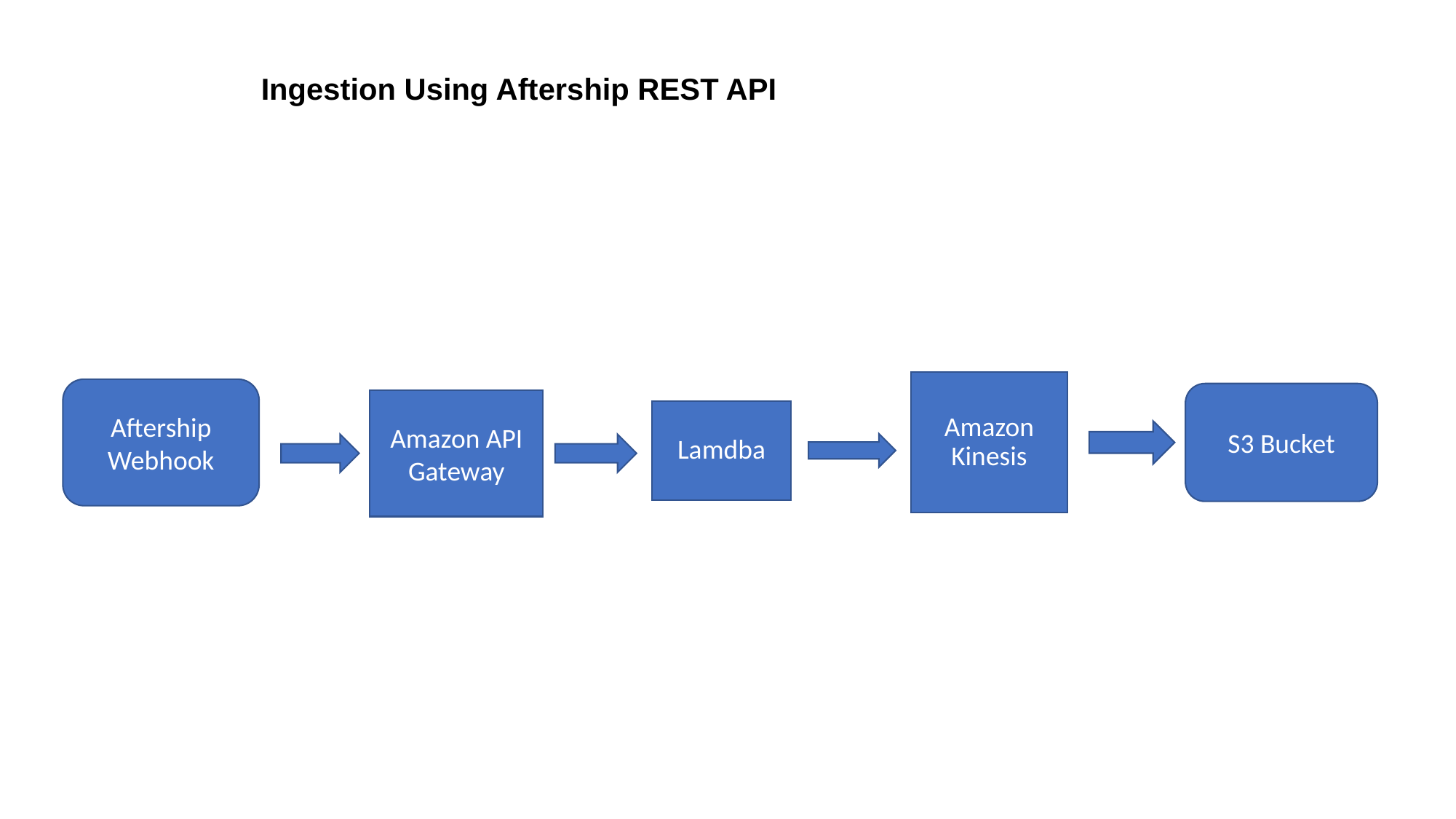

Ingestion Using Aftership REST API

# Amazon Kinesis
Aftership Webhook
S3 Bucket
Amazon API Gateway
Lamdba